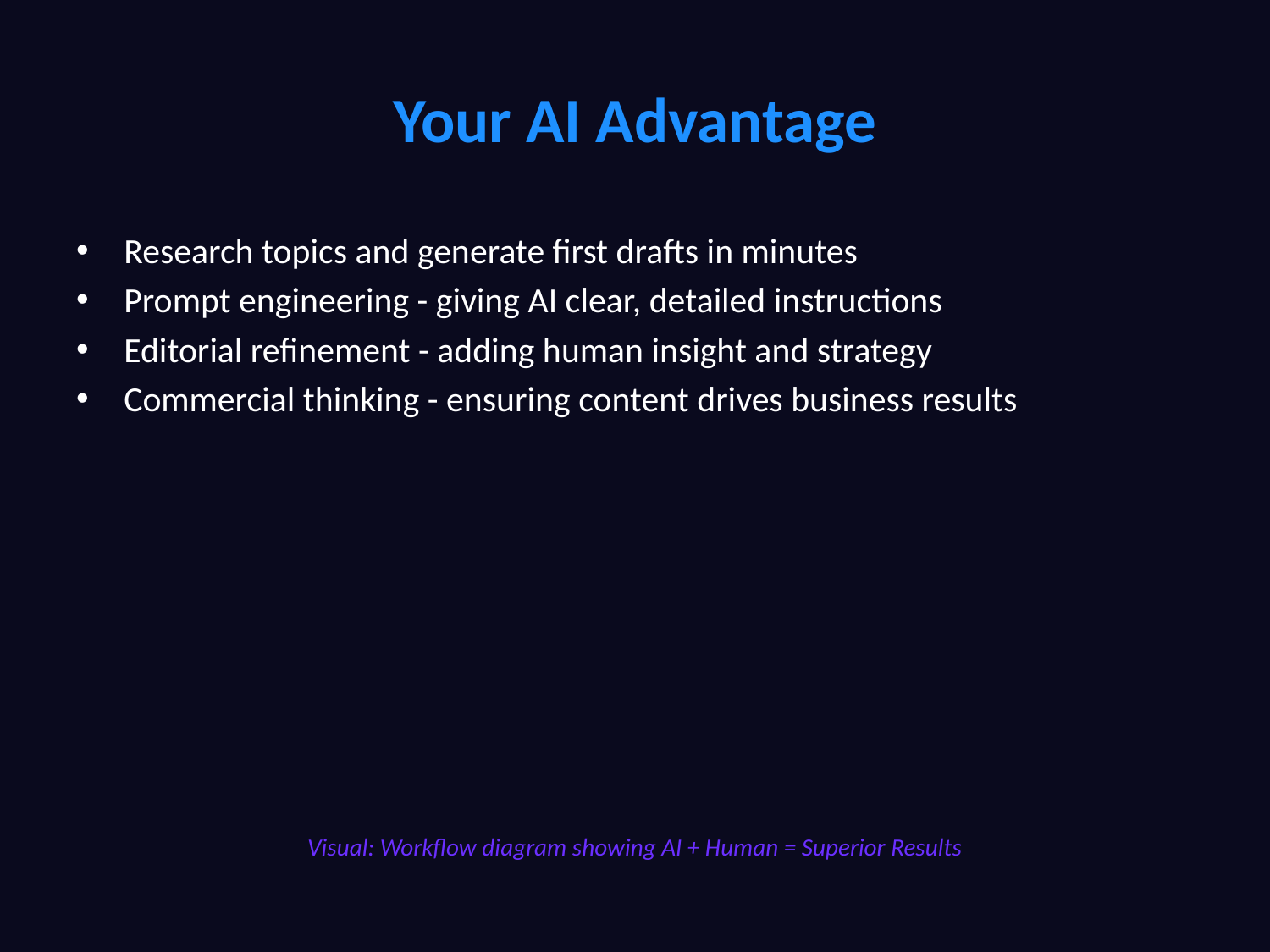

# Your AI Advantage
Research topics and generate first drafts in minutes
Prompt engineering - giving AI clear, detailed instructions
Editorial refinement - adding human insight and strategy
Commercial thinking - ensuring content drives business results
Visual: Workflow diagram showing AI + Human = Superior Results